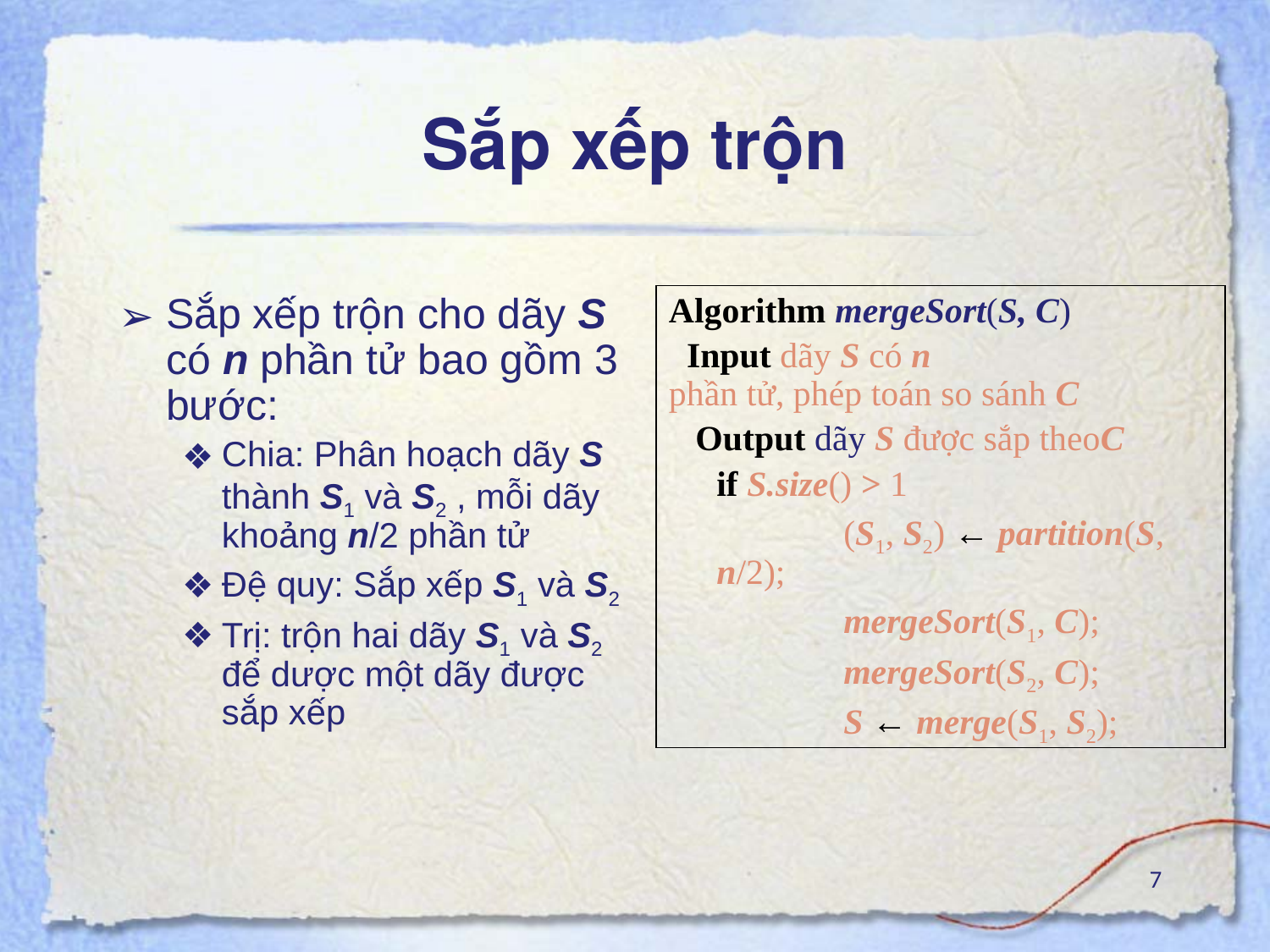

# Sắp xếp trộn
Sắp xếp trộn cho dãy S có n phần tử bao gồm 3 bước:
Chia: Phân hoạch dãy S thành S1 và S2 , mỗi dãy khoảng n/2 phần tử
Đệ quy: Sắp xếp S1 và S2
Trị: trộn hai dãy S1 và S2 để dược một dãy được sắp xếp
Algorithm mergeSort(S, C)
  Input dãy S có n 		phần tử, phép toán so sánh C
   Output dãy S được sắp theoC
if S.size() > 1
	(S1, S2) ← partition(S, n/2);
	mergeSort(S1, C);
	mergeSort(S2, C);
	S ← merge(S1, S2);
7